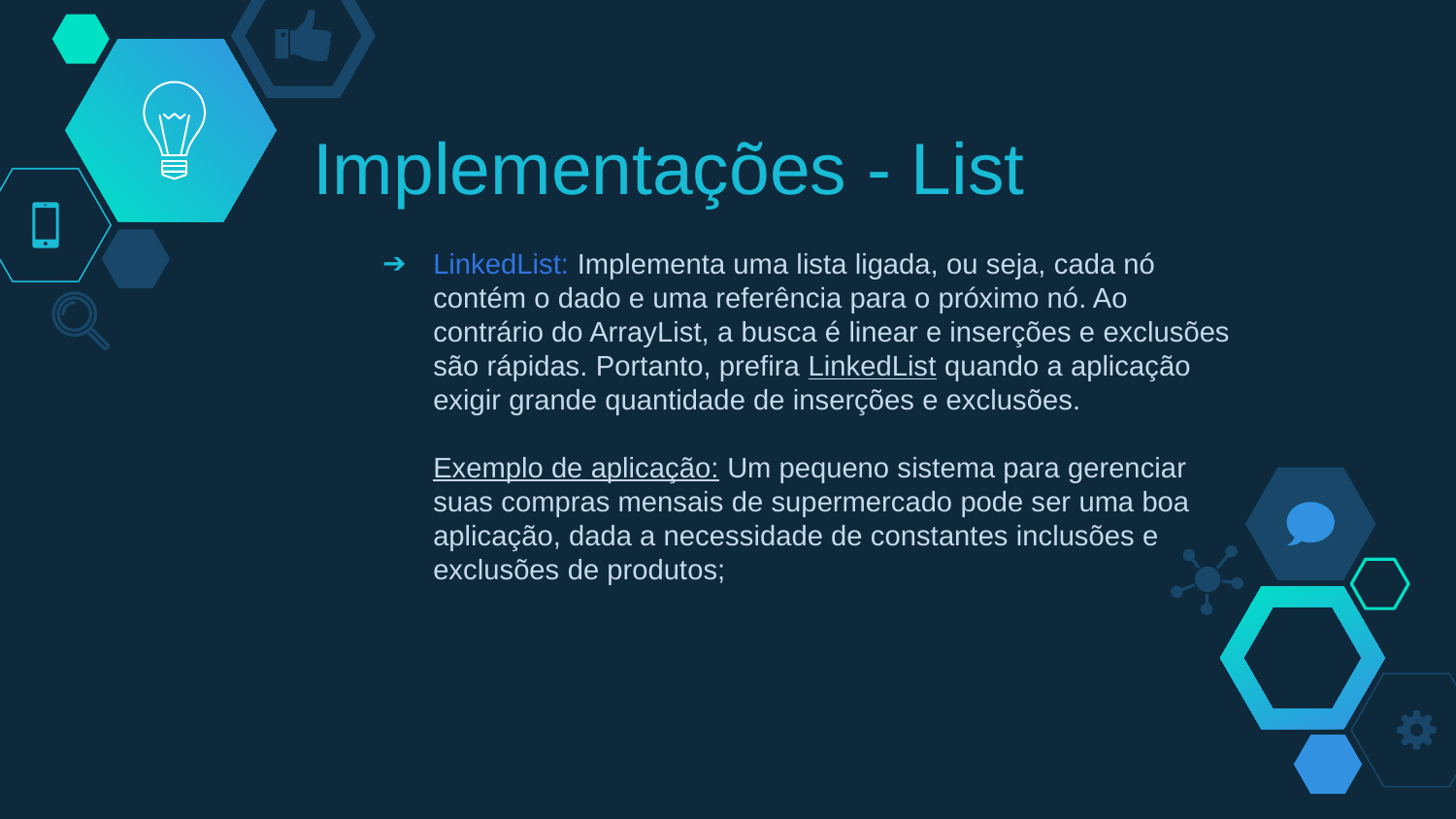

# Implementações - List
LinkedList: Implementa uma lista ligada, ou seja, cada nó contém o dado e uma referência para o próximo nó. Ao contrário do ArrayList, a busca é linear e inserções e exclusões são rápidas. Portanto, prefira LinkedList quando a aplicação exigir grande quantidade de inserções e exclusões.

Exemplo de aplicação: Um pequeno sistema para gerenciar suas compras mensais de supermercado pode ser uma boa aplicação, dada a necessidade de constantes inclusões e exclusões de produtos;